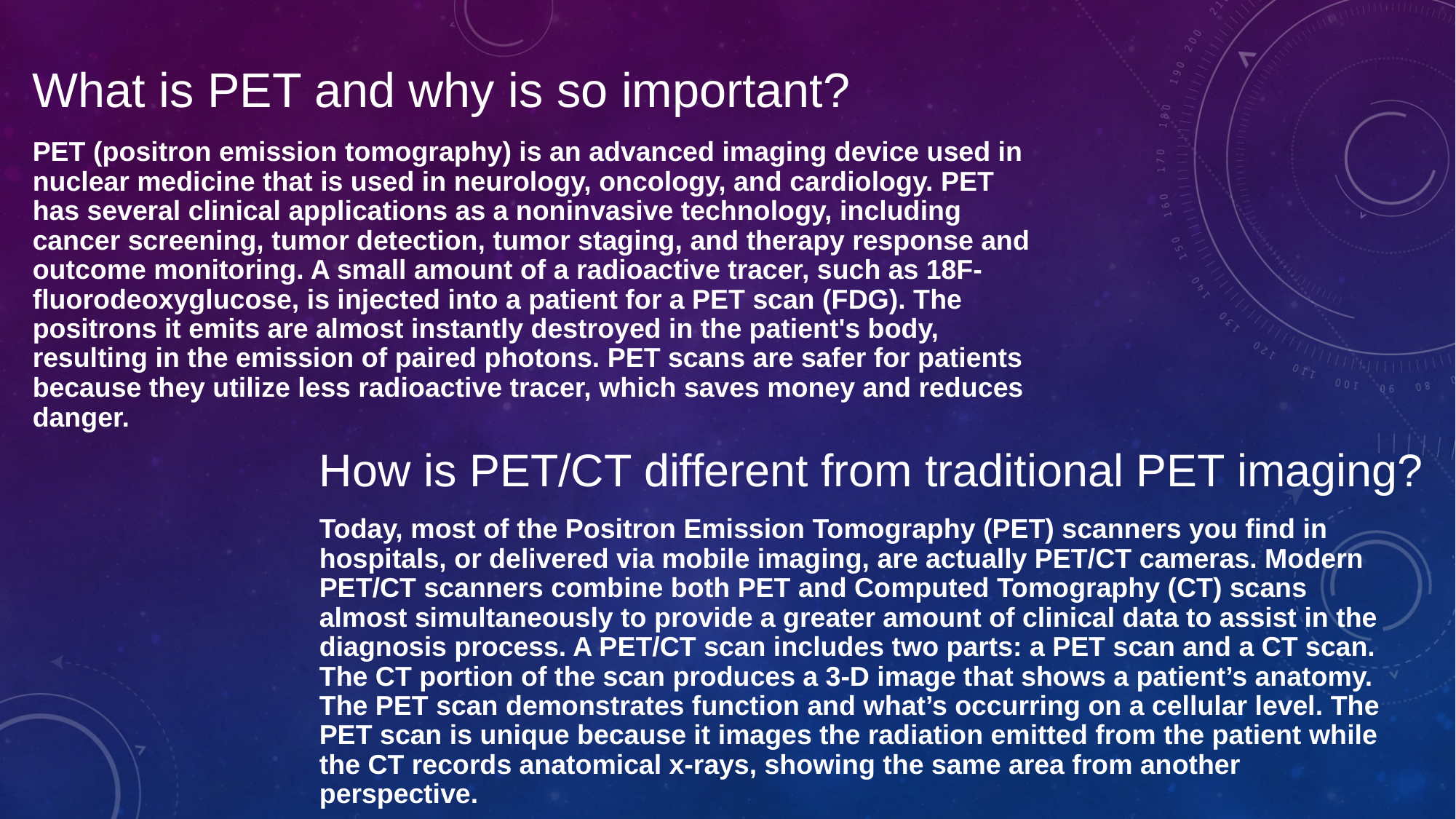

# What is PET and why is so important?
PET (positron emission tomography) is an advanced imaging device used in nuclear medicine that is used in neurology, oncology, and cardiology. PET has several clinical applications as a noninvasive technology, including cancer screening, tumor detection, tumor staging, and therapy response and outcome monitoring. A small amount of a radioactive tracer, such as 18F-fluorodeoxyglucose, is injected into a patient for a PET scan (FDG). The positrons it emits are almost instantly destroyed in the patient's body, resulting in the emission of paired photons. PET scans are safer for patients because they utilize less radioactive tracer, which saves money and reduces danger.

How is PET/CT different from traditional PET imaging?
Today, most of the Positron Emission Tomography (PET) scanners you find in hospitals, or delivered via mobile imaging, are actually PET/CT cameras. Modern PET/CT scanners combine both PET and Computed Tomography (CT) scans almost simultaneously to provide a greater amount of clinical data to assist in the diagnosis process. A PET/CT scan includes two parts: a PET scan and a CT scan. The CT portion of the scan produces a 3-D image that shows a patient’s anatomy. The PET scan demonstrates function and what’s occurring on a cellular level. The PET scan is unique because it images the radiation emitted from the patient while the CT records anatomical x-rays, showing the same area from another perspective.